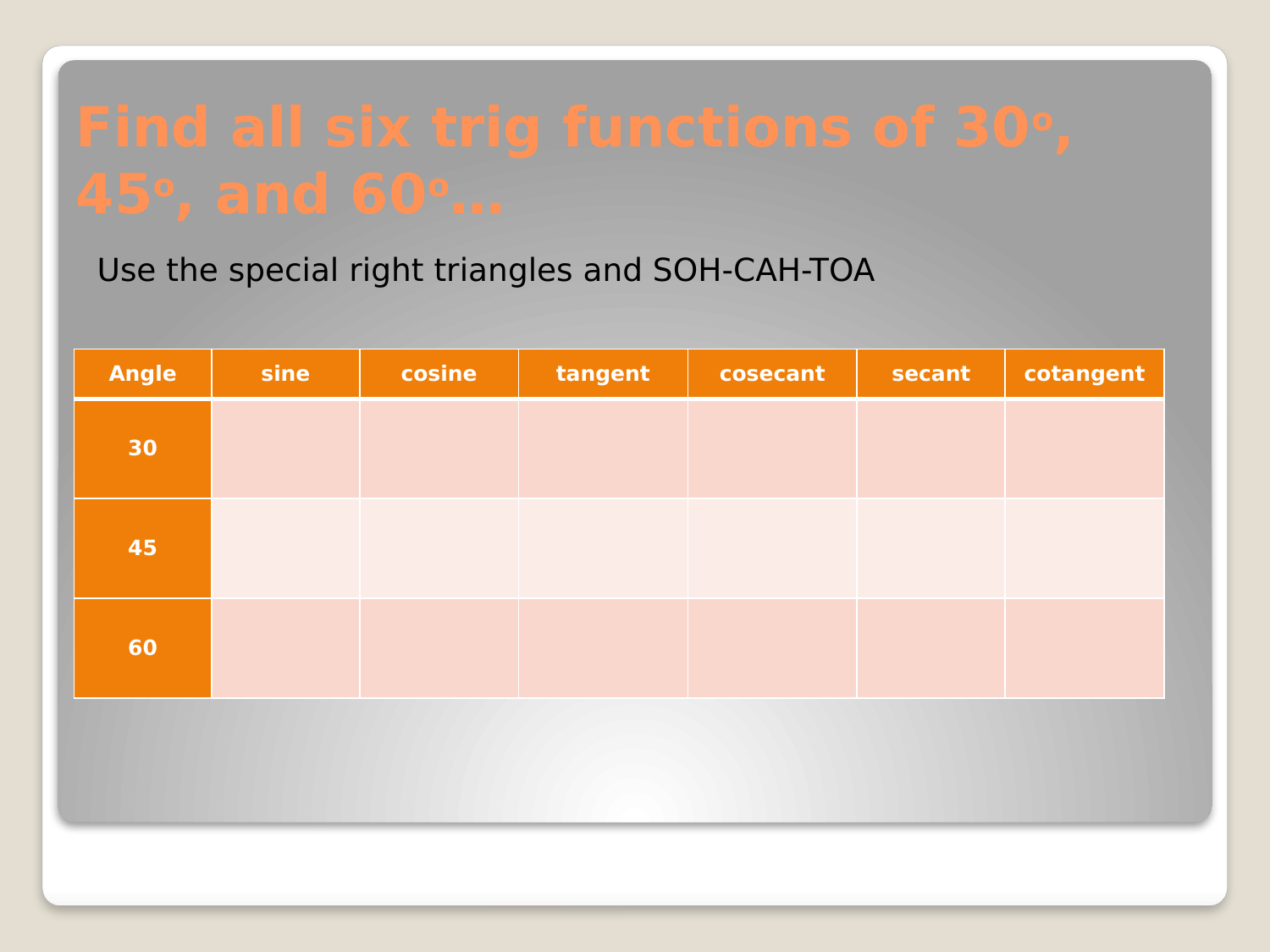

# Find all six trig functions of 30o, 45o, and 60o…
Use the special right triangles and SOH-CAH-TOA
| Angle | sine | cosine | tangent | cosecant | secant | cotangent |
| --- | --- | --- | --- | --- | --- | --- |
| 30 |  |  |  |  |  |  |
| 45 |  |  |  |  |  |  |
| 60 |  |  |  |  |  |  |